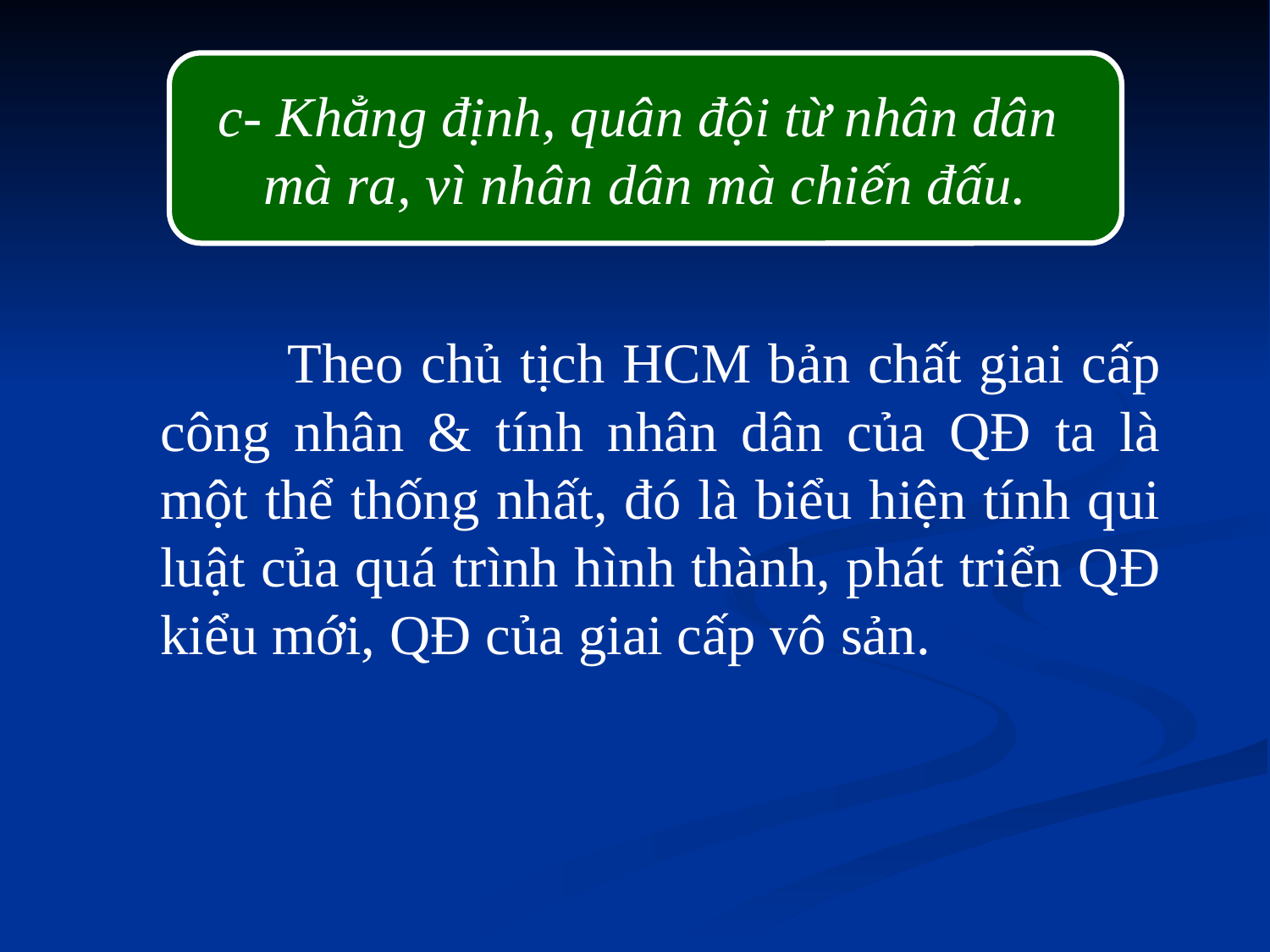

c- Khẳng định, quân đội từ nhân dân
mà ra, vì nhân dân mà chiến đấu.
	Theo chủ tịch HCM bản chất giai cấp công nhân & tính nhân dân của QĐ ta là một thể thống nhất, đó là biểu hiện tính qui luật của quá trình hình thành, phát triển QĐ kiểu mới, QĐ của giai cấp vô sản.